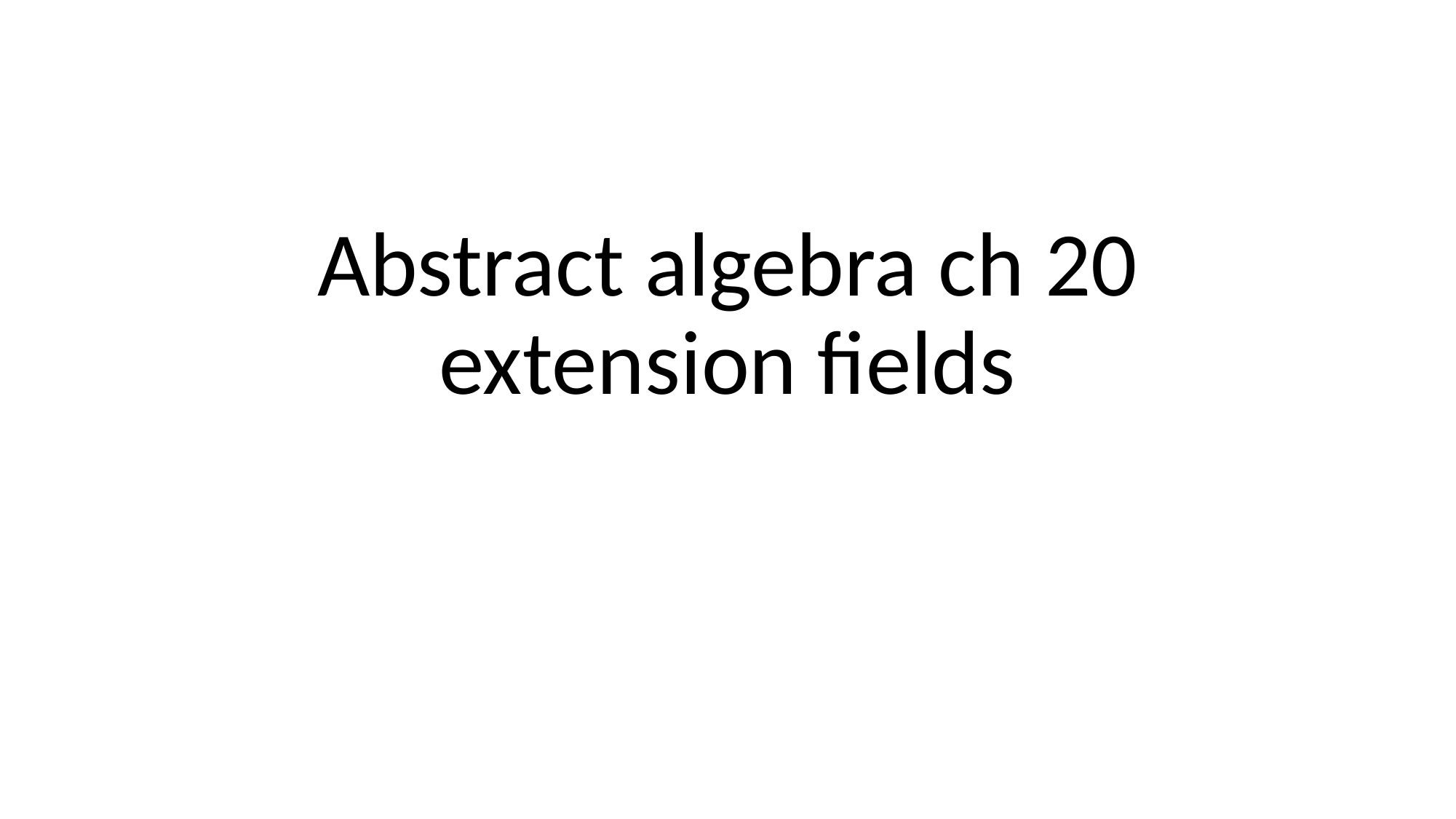

# Abstract algebra ch 20 extension fields